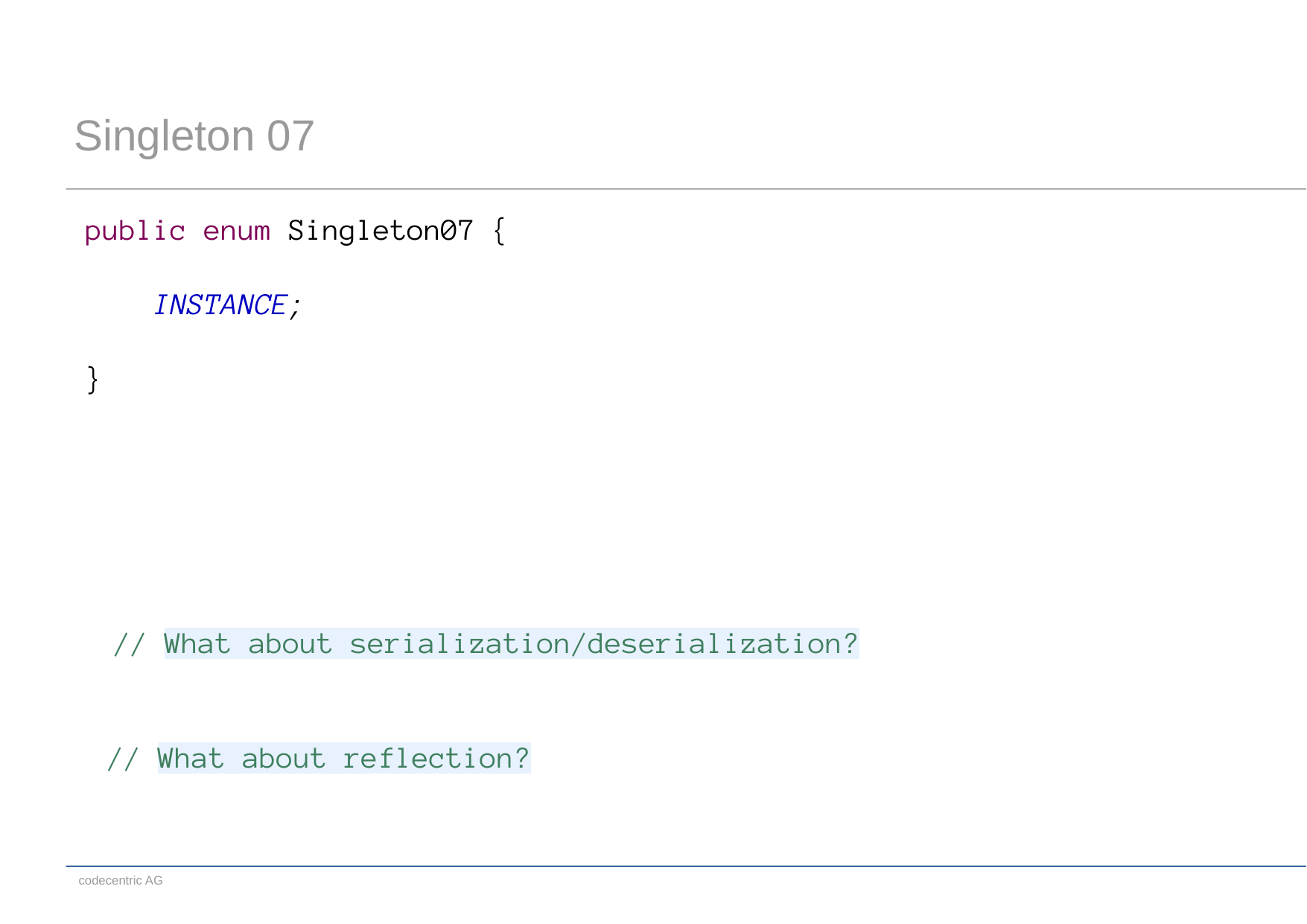

# Singleton 07
public enum Singleton07 {

    INSTANCE;

}
// What about serialization/deserialization?
// What about reflection?